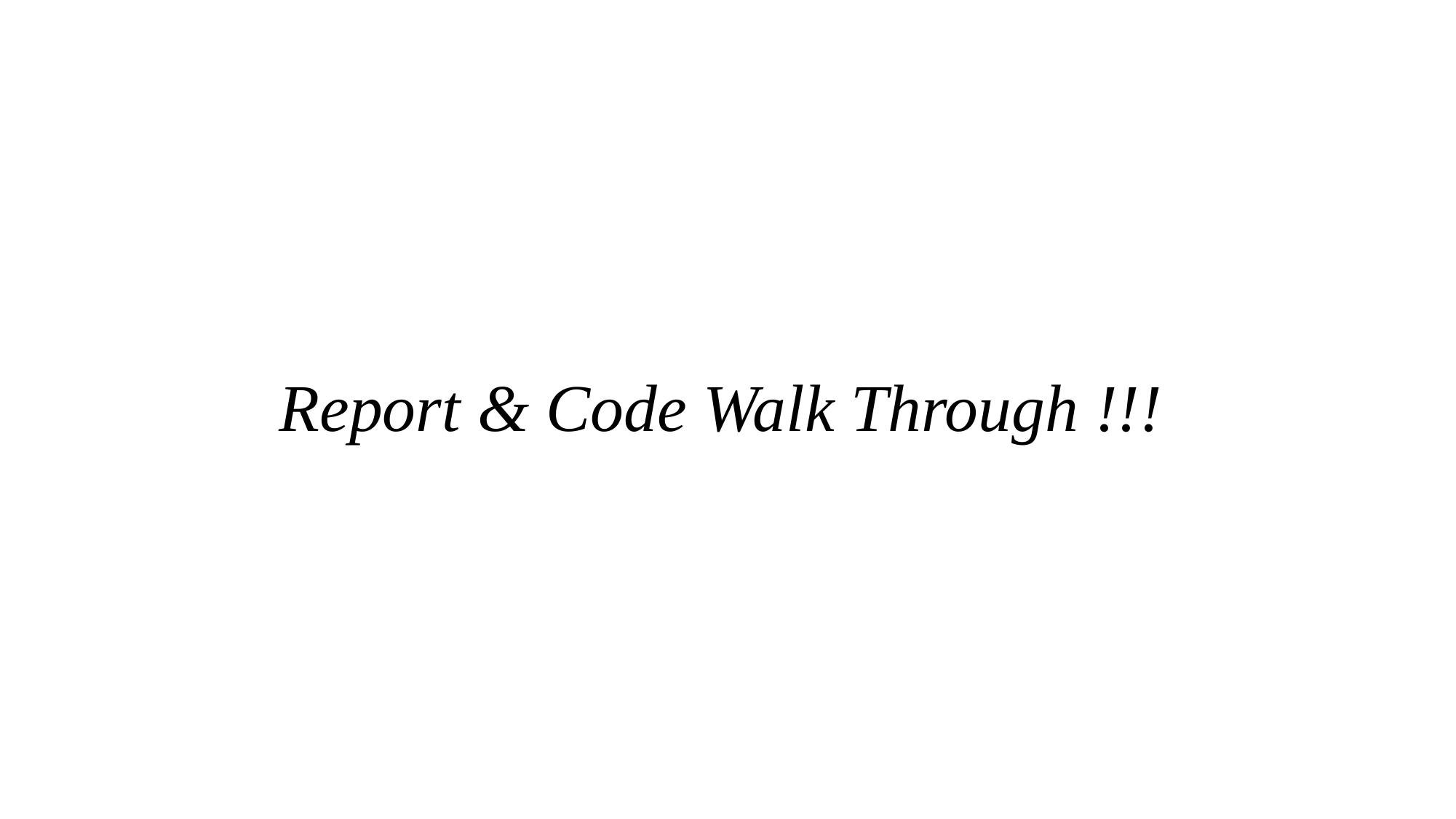

# Report & Code Walk Through !!!